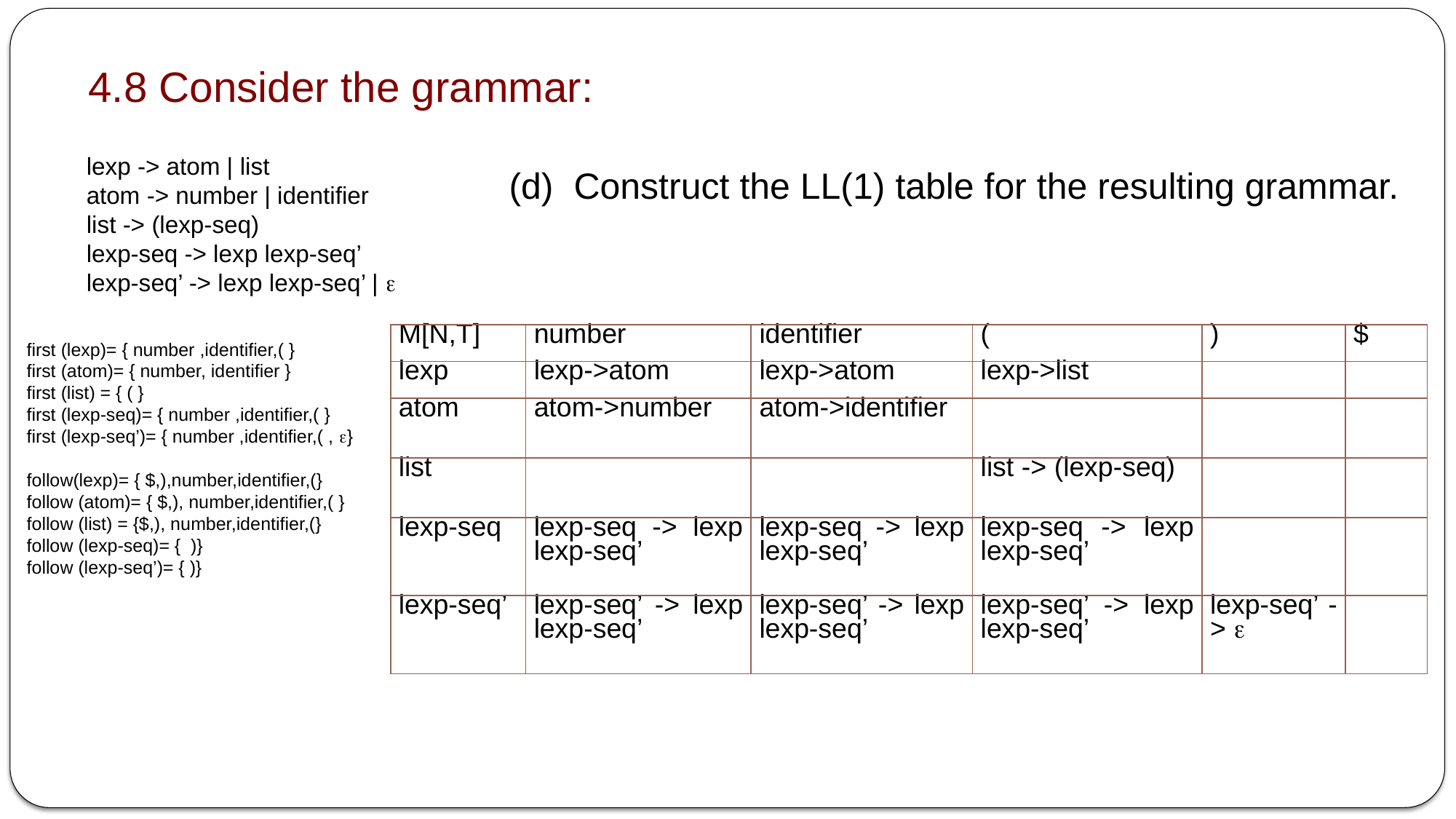

4.8 Consider the grammar:
lexp -> atom | list
atom -> number | identifier
list -> (lexp-seq)
lexp-seq -> lexp lexp-seq’
lexp-seq’ -> lexp lexp-seq’ | ε
(d)  Construct the LL(1) table for the resulting grammar.
| M[N,T] | number | identifier | ( | ) | $ |
| --- | --- | --- | --- | --- | --- |
| lexp | lexp->atom | lexp->atom | lexp->list |  |  |
| atom | atom->number | atom->identifier |  |  |  |
| list |  |  | list -> (lexp-seq) |  |  |
| lexp-seq | lexp-seq -> lexp lexp-seq’ | lexp-seq -> lexp lexp-seq’ | lexp-seq -> lexp lexp-seq’ |  |  |
| lexp-seq’ | lexp-seq’ -> lexp lexp-seq’ | lexp-seq’ -> lexp lexp-seq’ | lexp-seq’ -> lexp lexp-seq’ | lexp-seq’ -> ε |  |
first (lexp)= { number ,identifier,( }
first (atom)= { number, identifier }
first (list) = { ( }
first (lexp-seq)= { number ,identifier,( }
first (lexp-seq’)= { number ,identifier,( , ε}

follow(lexp)= { $,),number,identifier,(}
follow (atom)= { $,), number,identifier,( }
follow (list) = {$,), number,identifier,(}
follow (lexp-seq)= {  )}
follow (lexp-seq’)= { )}